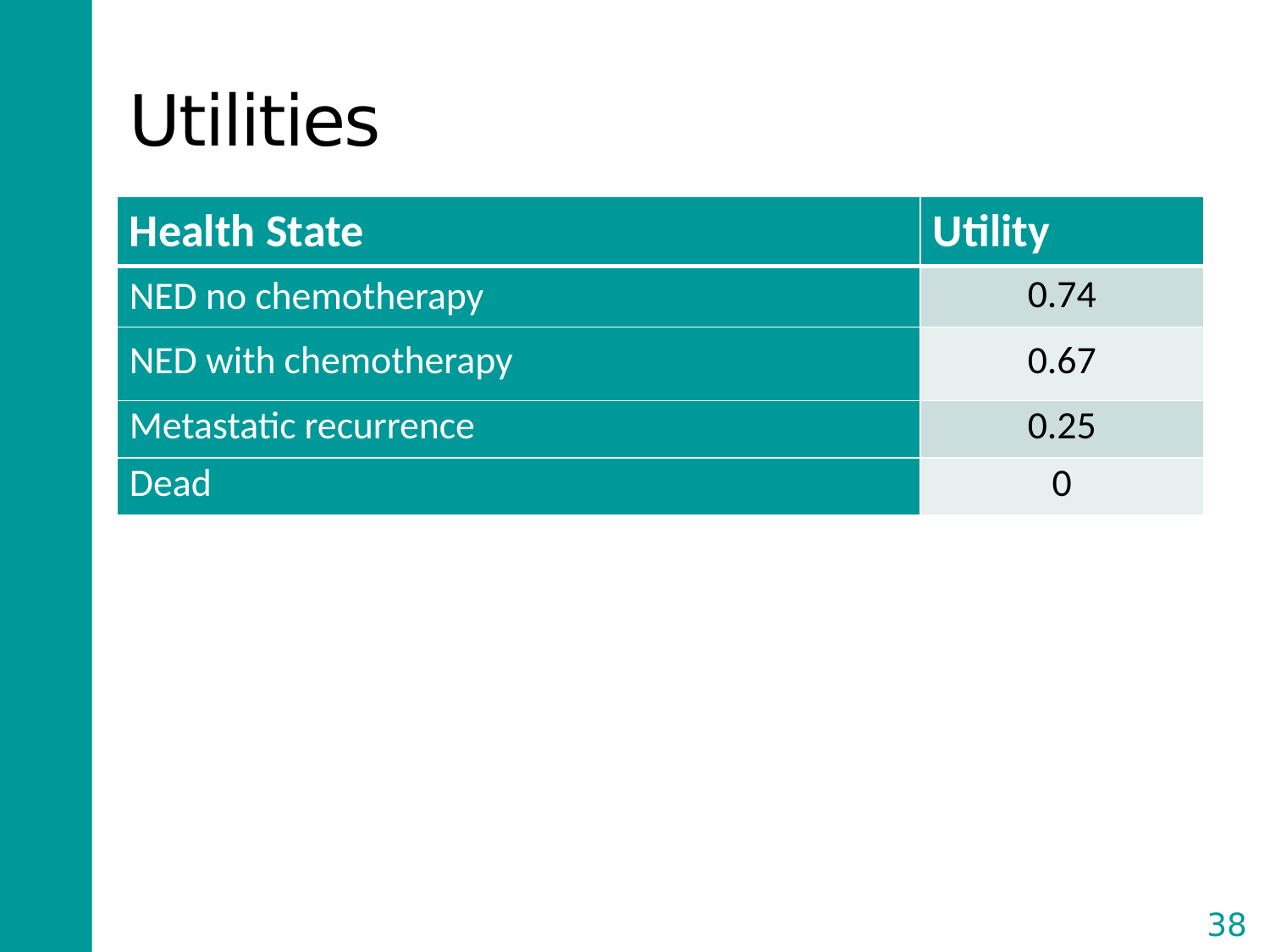

# Utilities
| Health State | Utility |
| --- | --- |
| NED no chemotherapy | 0.74 |
| NED with chemotherapy | 0.67 |
| Metastatic recurrence | 0.25 |
| Dead | 0 |
38